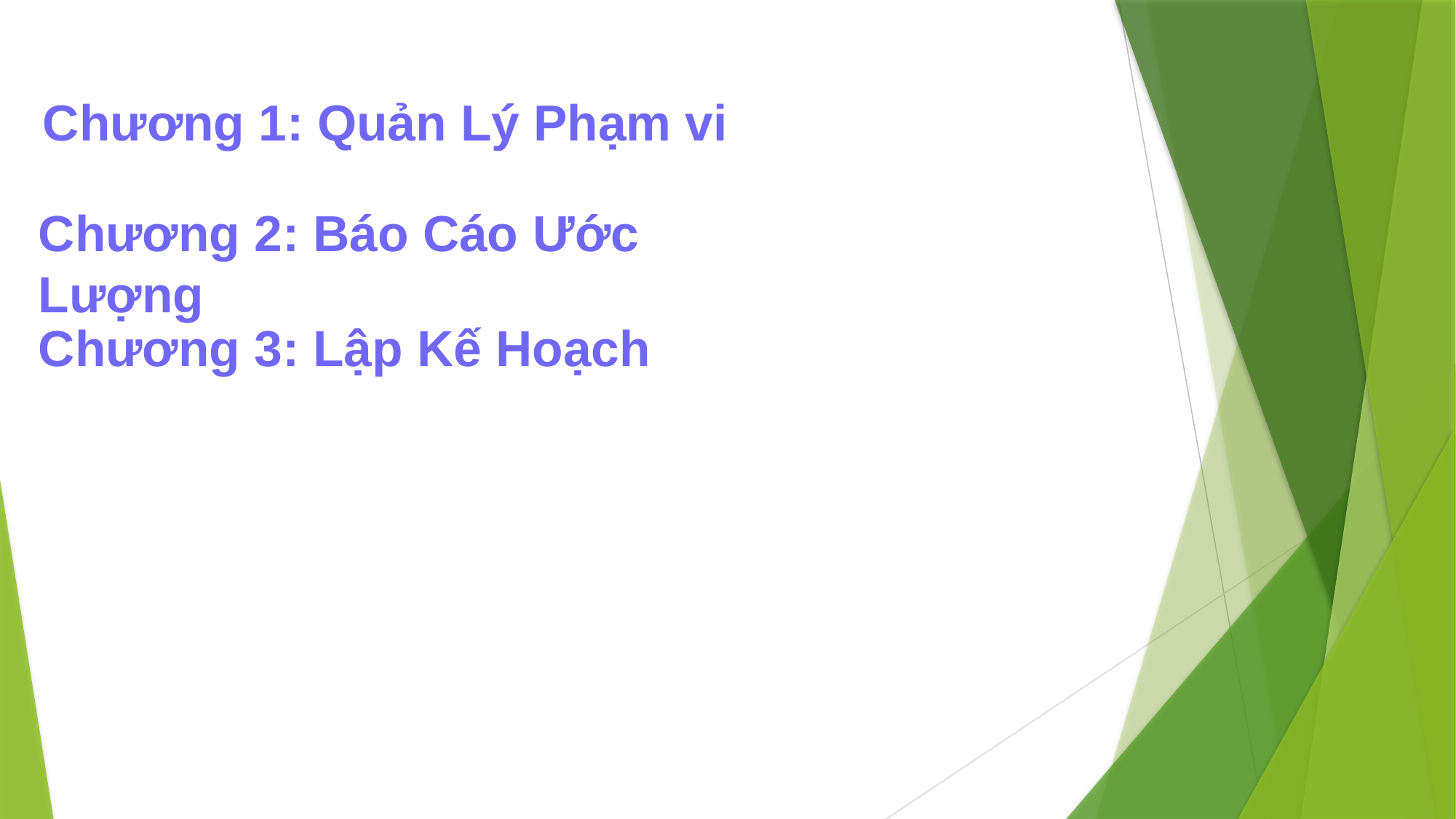

Chương 1: Quản Lý Phạm vi
Chương 2: Báo Cáo Ước Lượng
Chương 3: Lập Kế Hoạch